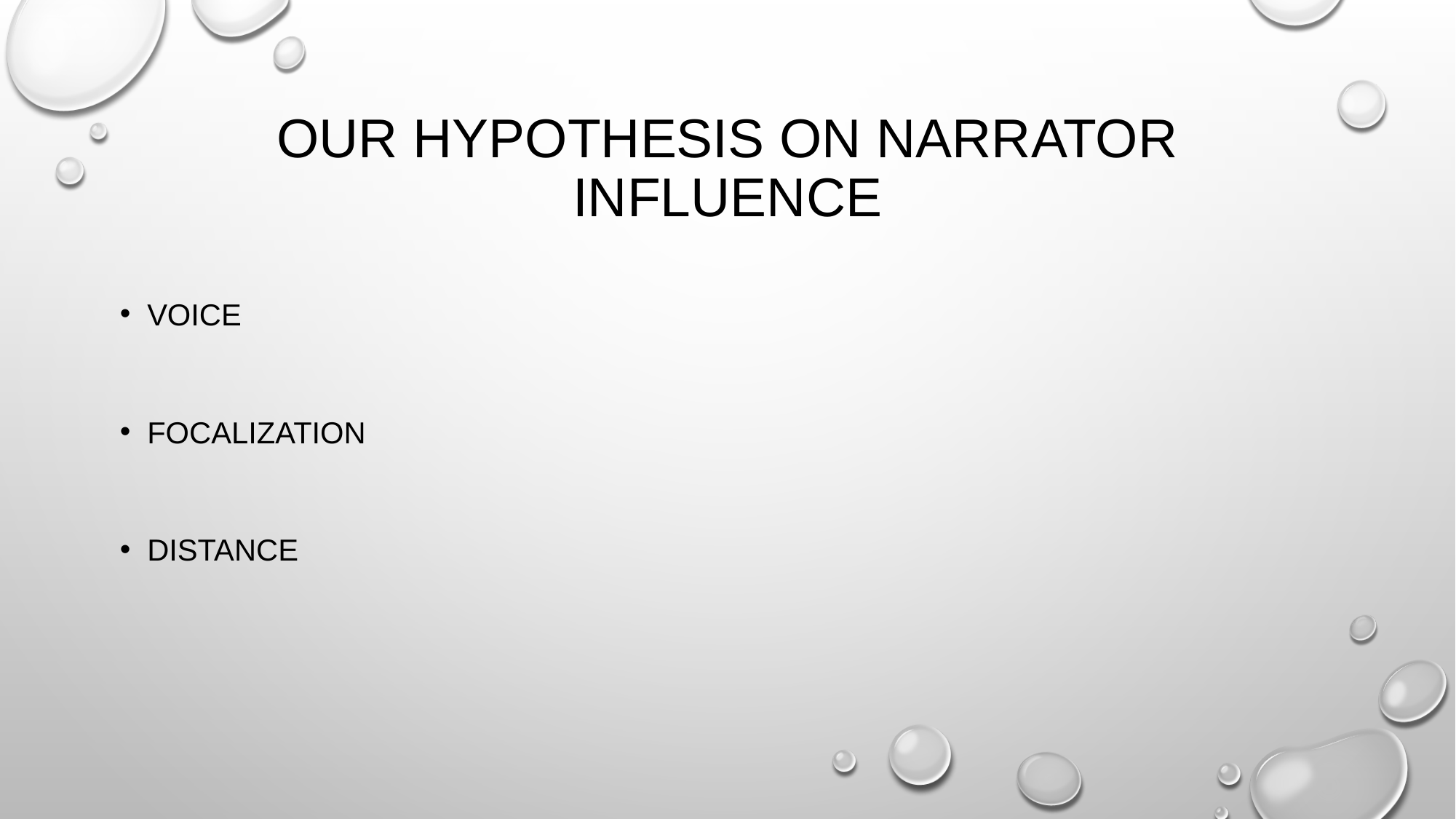

# Our hypothesis on narrator influence
Voice

Focalization

Distance